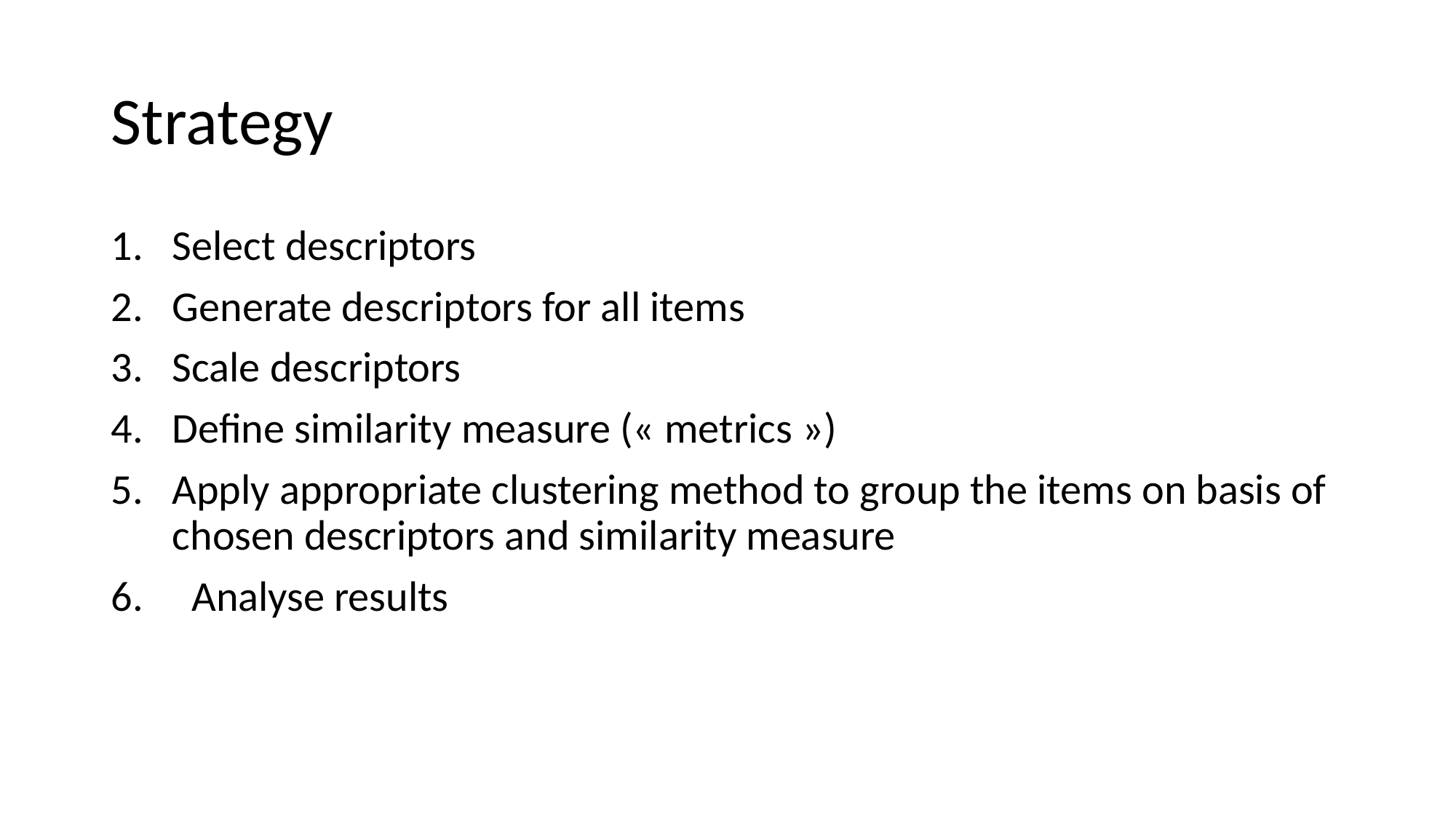

# Strategy
Select descriptors
Generate descriptors for all items
Scale descriptors
Define similarity measure (« metrics »)
Apply appropriate clustering method to group the items on basis of chosen descriptors and similarity measure
  Analyse results